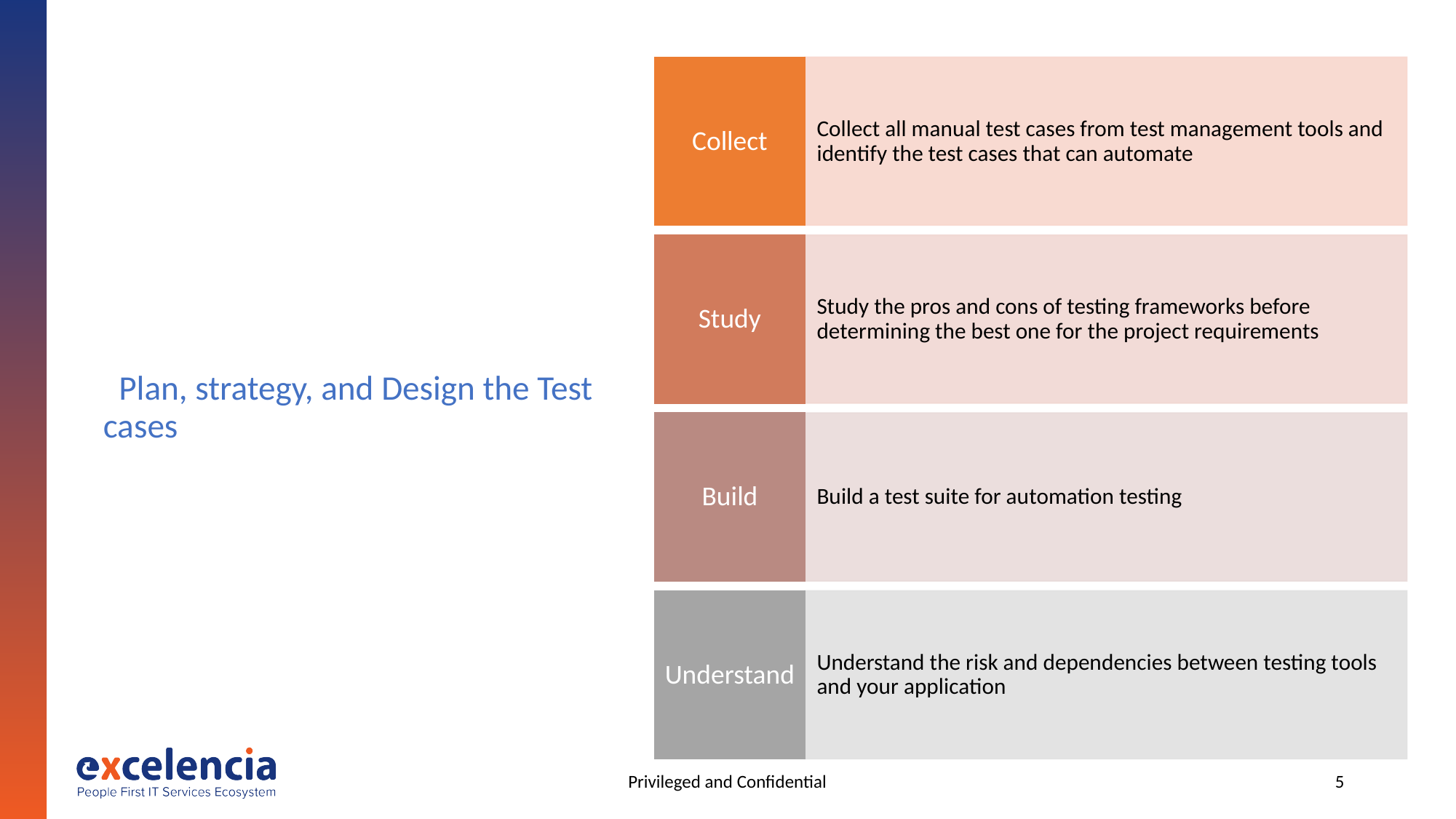

Collect all manual test cases from test management tools and identify the test cases that can automate
Collect
Study the pros and cons of testing frameworks before determining the best one for the project requirements
Study
Build a test suite for automation testing
Build
Understand the risk and dependencies between testing tools and your application
Understand
# Plan, strategy, and Design the Test cases
Privileged and Confidential
5